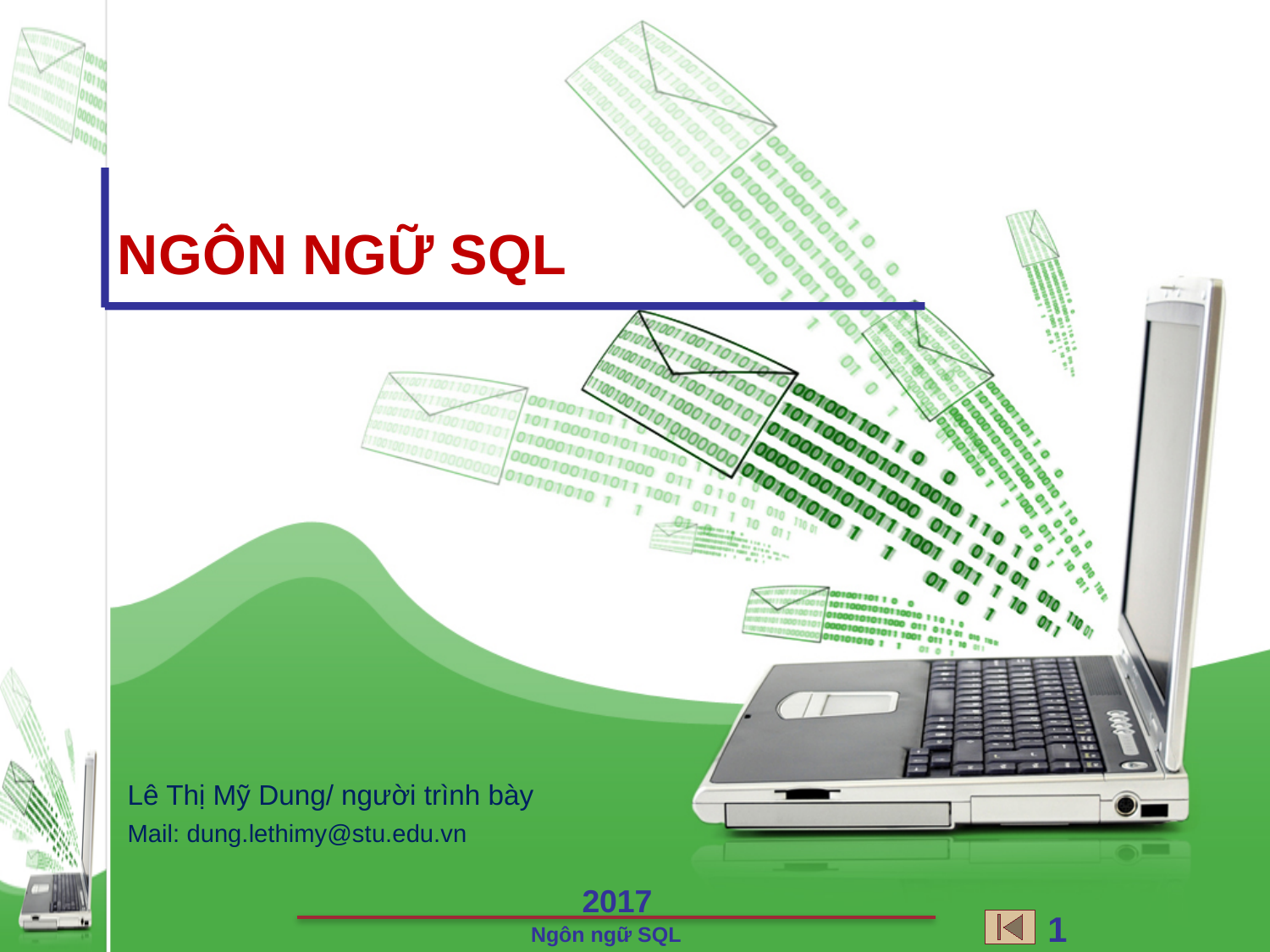

# NGÔN NGỮ SQL
Lê Thị Mỹ Dung/ người trình bày
Mail: dung.lethimy@stu.edu.vn
1
Ngôn ngữ SQL